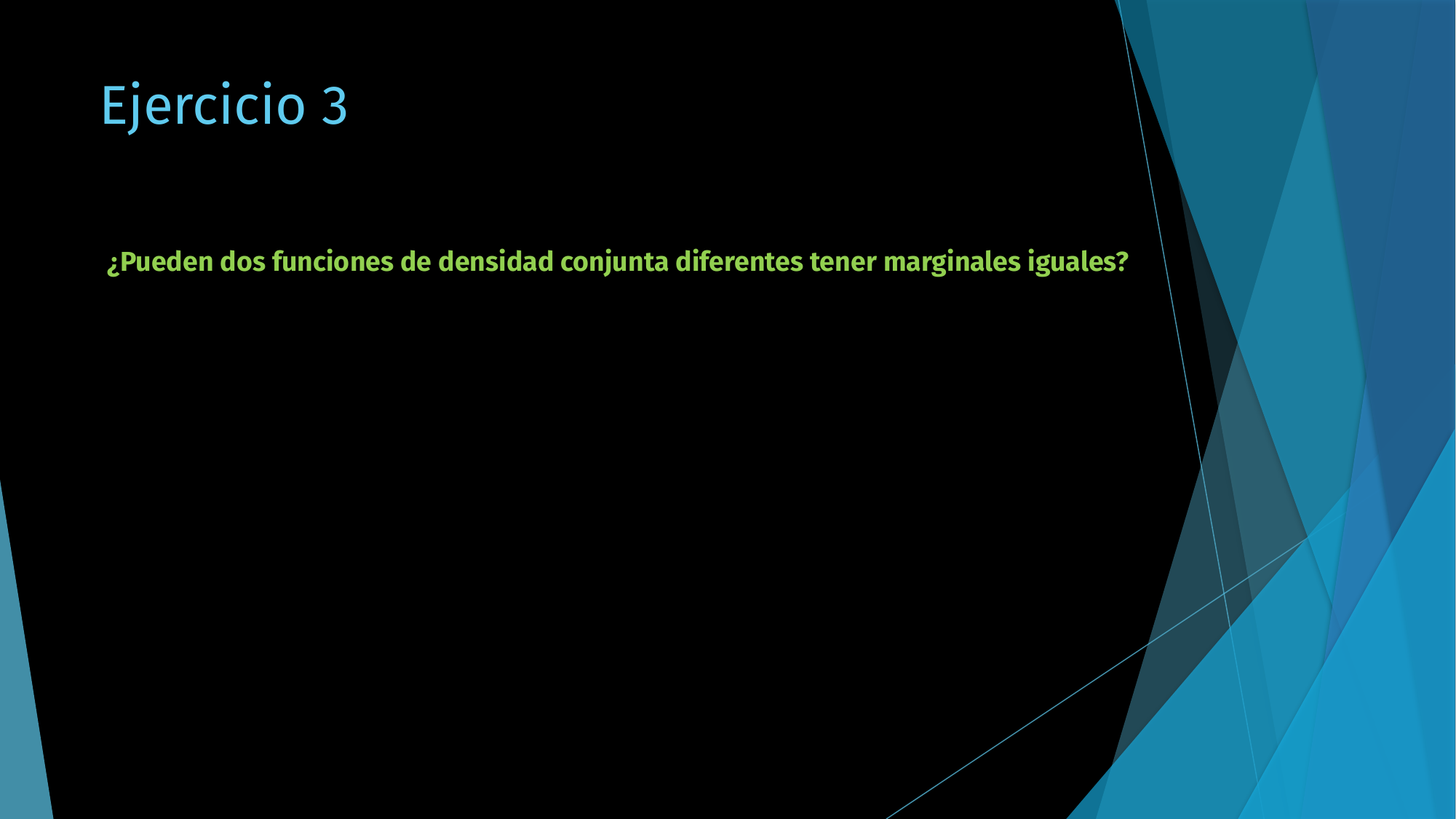

# Ejercicio 3
¿Pueden dos funciones de densidad conjunta diferentes tener marginales iguales?